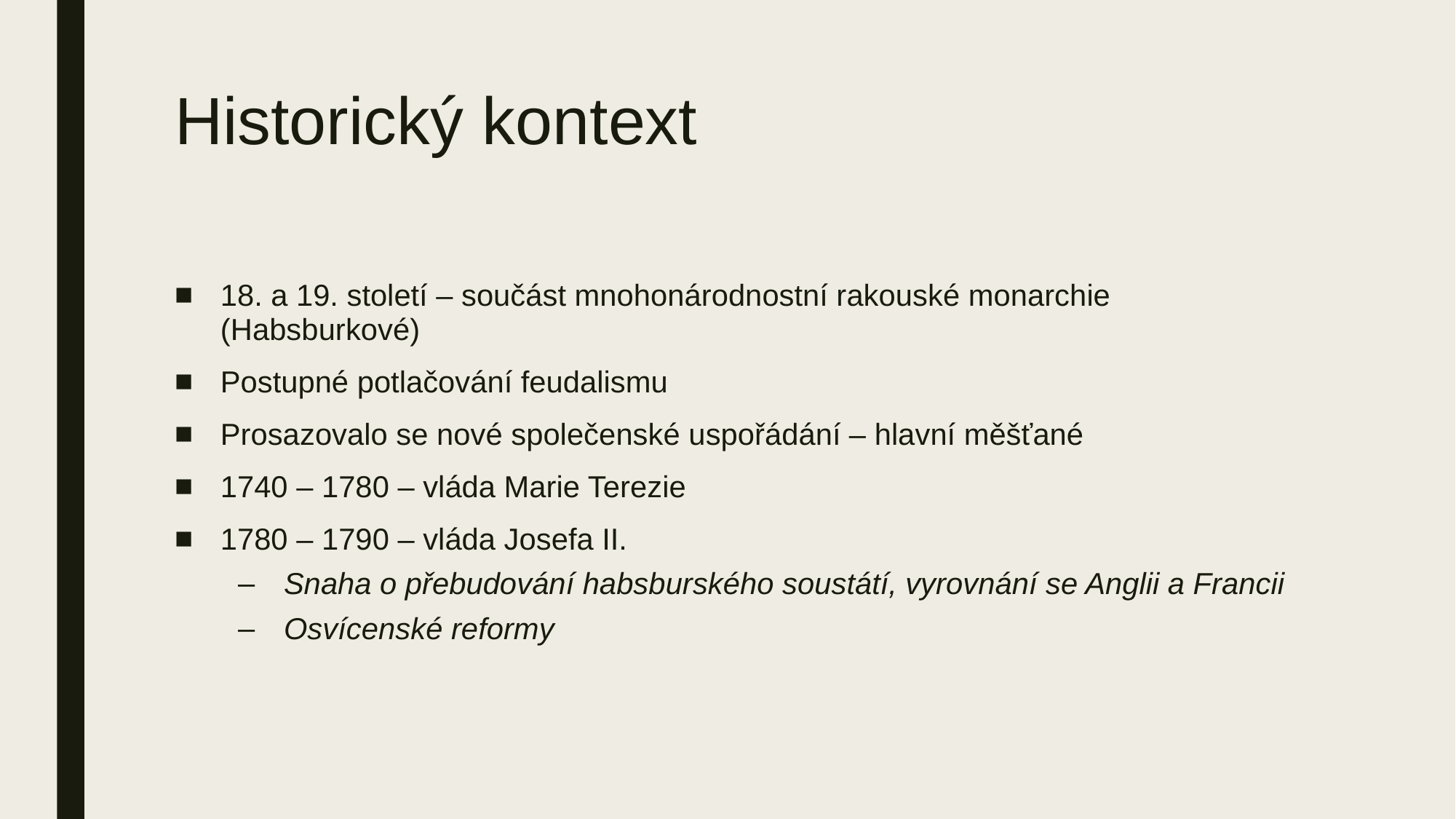

# Historický kontext
18. a 19. století – součást mnohonárodnostní rakouské monarchie (Habsburkové)
Postupné potlačování feudalismu
Prosazovalo se nové společenské uspořádání – hlavní měšťané
1740 – 1780 – vláda Marie Terezie
1780 – 1790 – vláda Josefa II.
Snaha o přebudování habsburského soustátí, vyrovnání se Anglii a Francii
Osvícenské reformy